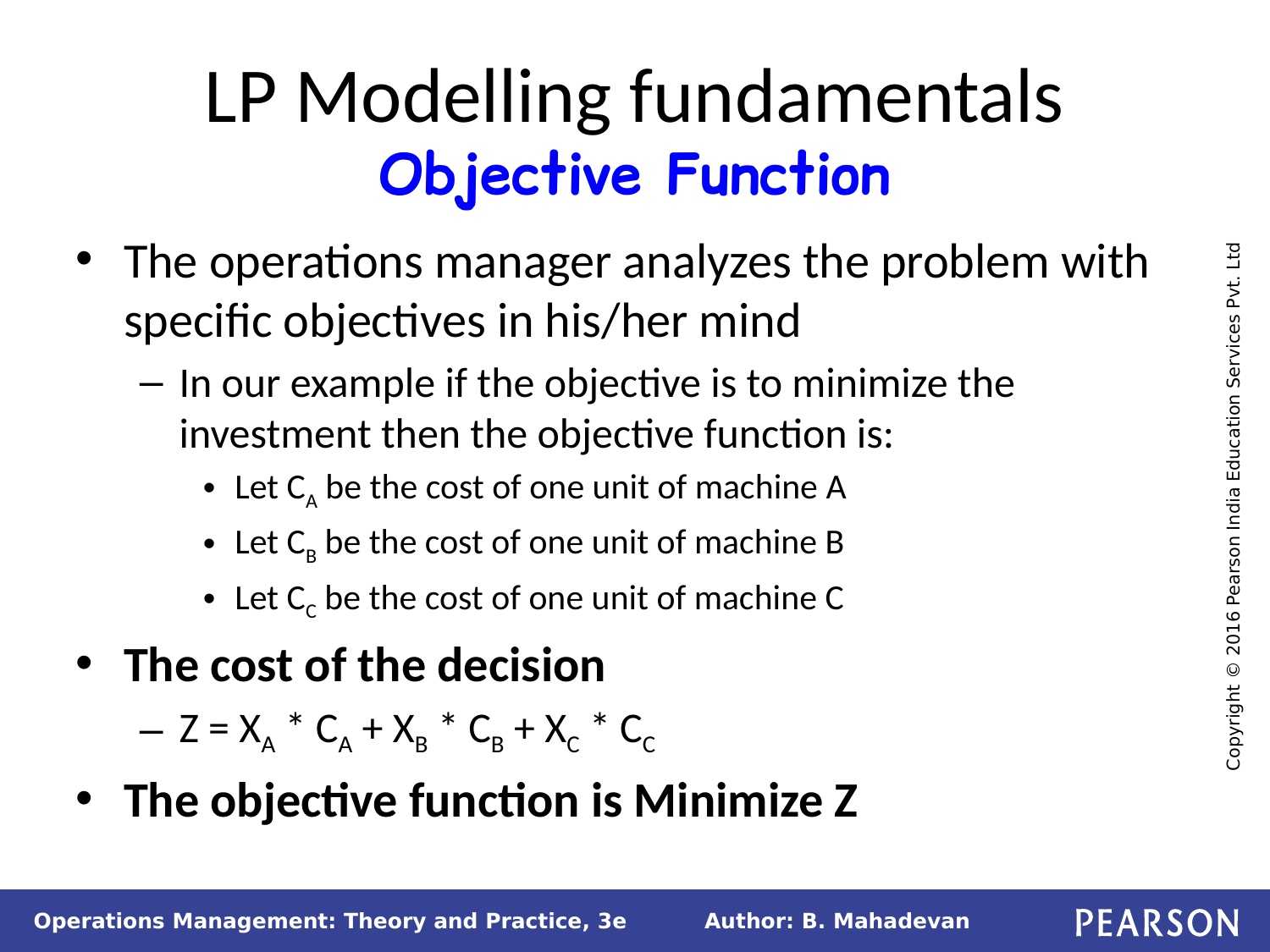

# LP Modelling fundamentals Objective Function
The operations manager analyzes the problem with specific objectives in his/her mind
In our example if the objective is to minimize the investment then the objective function is:
Let CA be the cost of one unit of machine A
Let CB be the cost of one unit of machine B
Let CC be the cost of one unit of machine C
The cost of the decision
Z = XA * CA + XB * CB + XC * CC
The objective function is Minimize Z